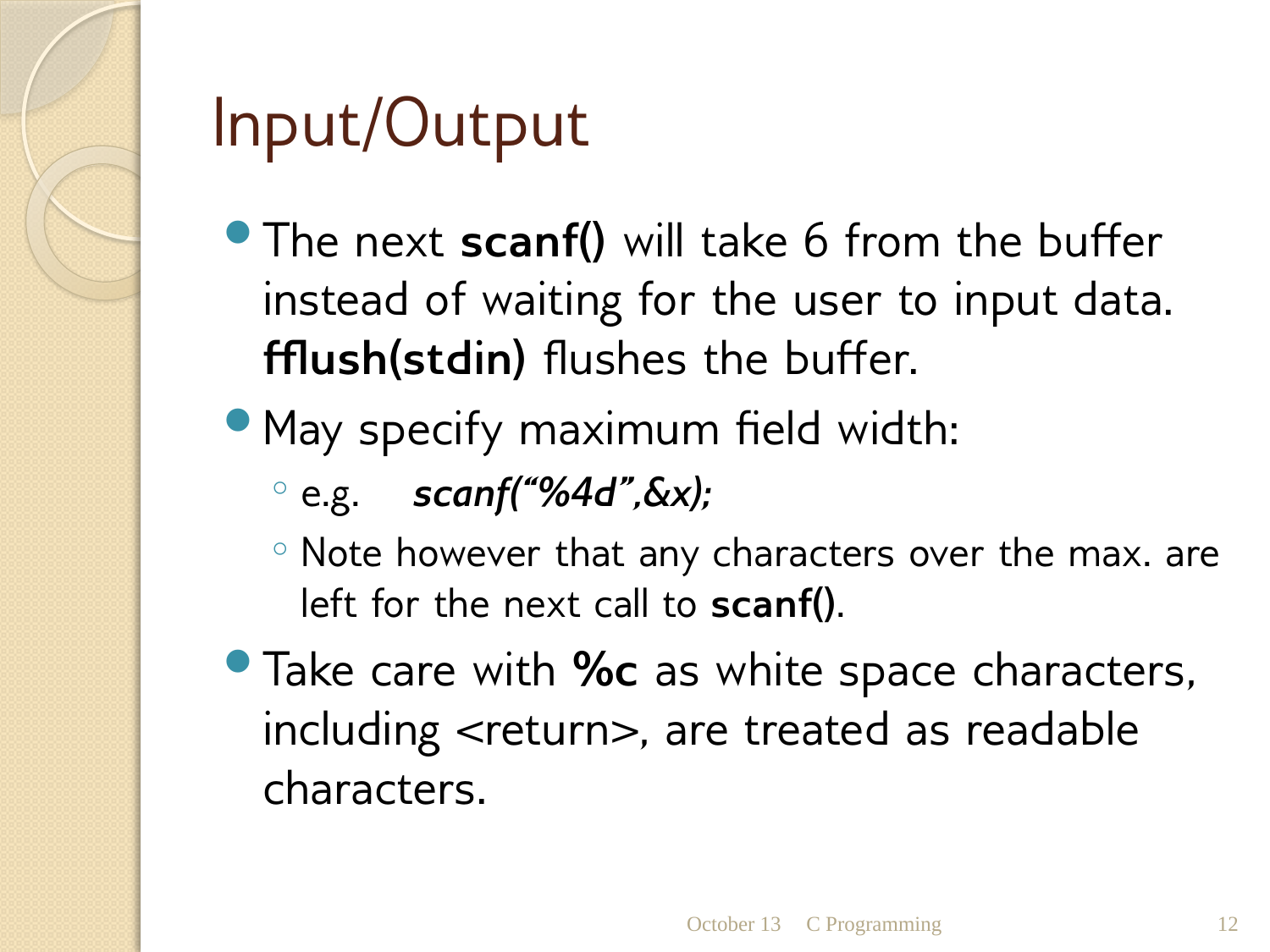

# Input/Output
The next scanf() will take 6 from the buffer instead of waiting for the user to input data. fflush(stdin) flushes the buffer.
May specify maximum field width:
e.g.    scanf(“%4d”,&x);
Note however that any characters over the max. are left for the next call to scanf().
Take care with %c as white space characters, including <return>, are treated as readable characters.
October 13
C Programming
12